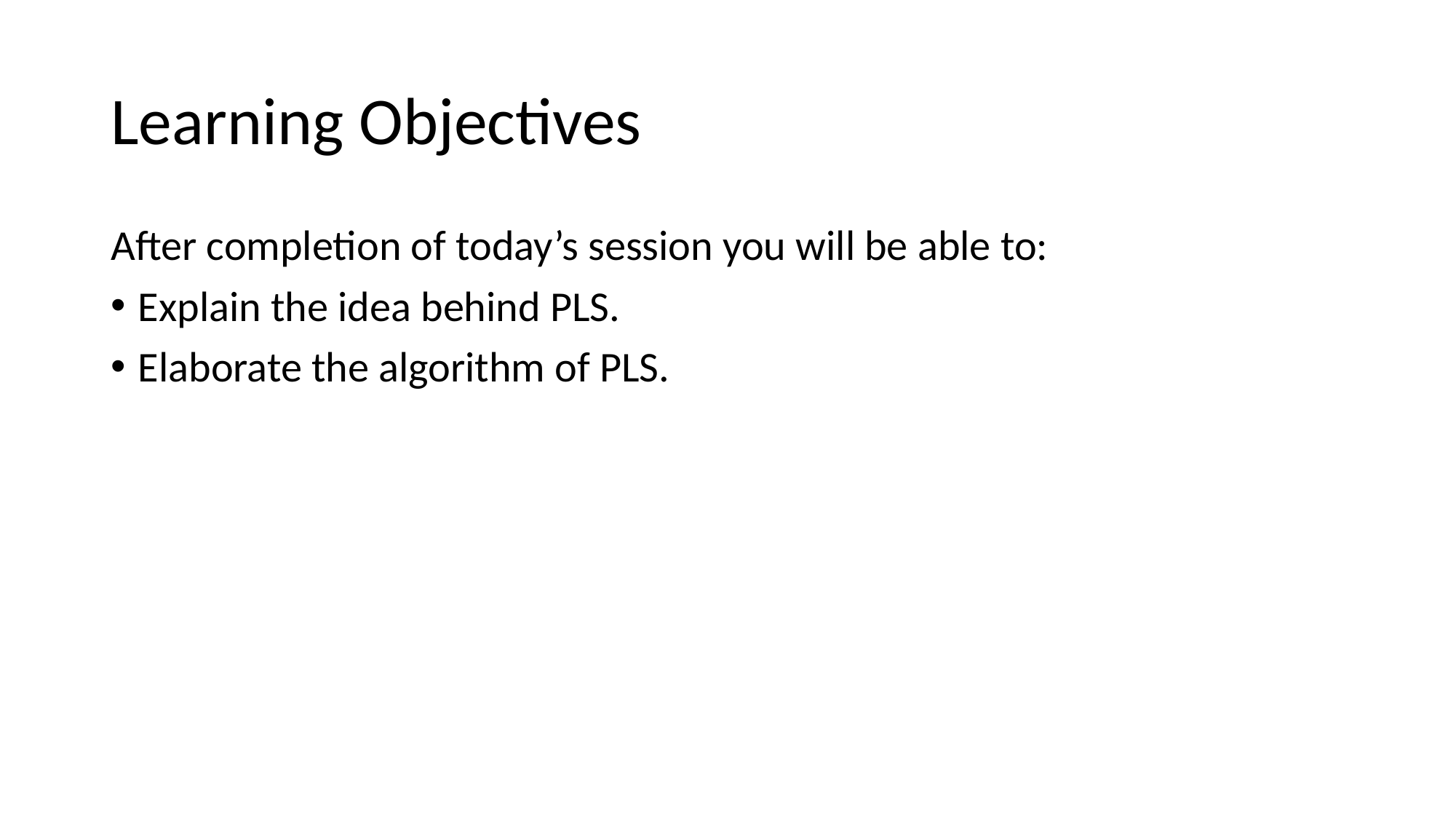

# Learning Objectives
After completion of today’s session you will be able to:
Explain the idea behind PLS.
Elaborate the algorithm of PLS.